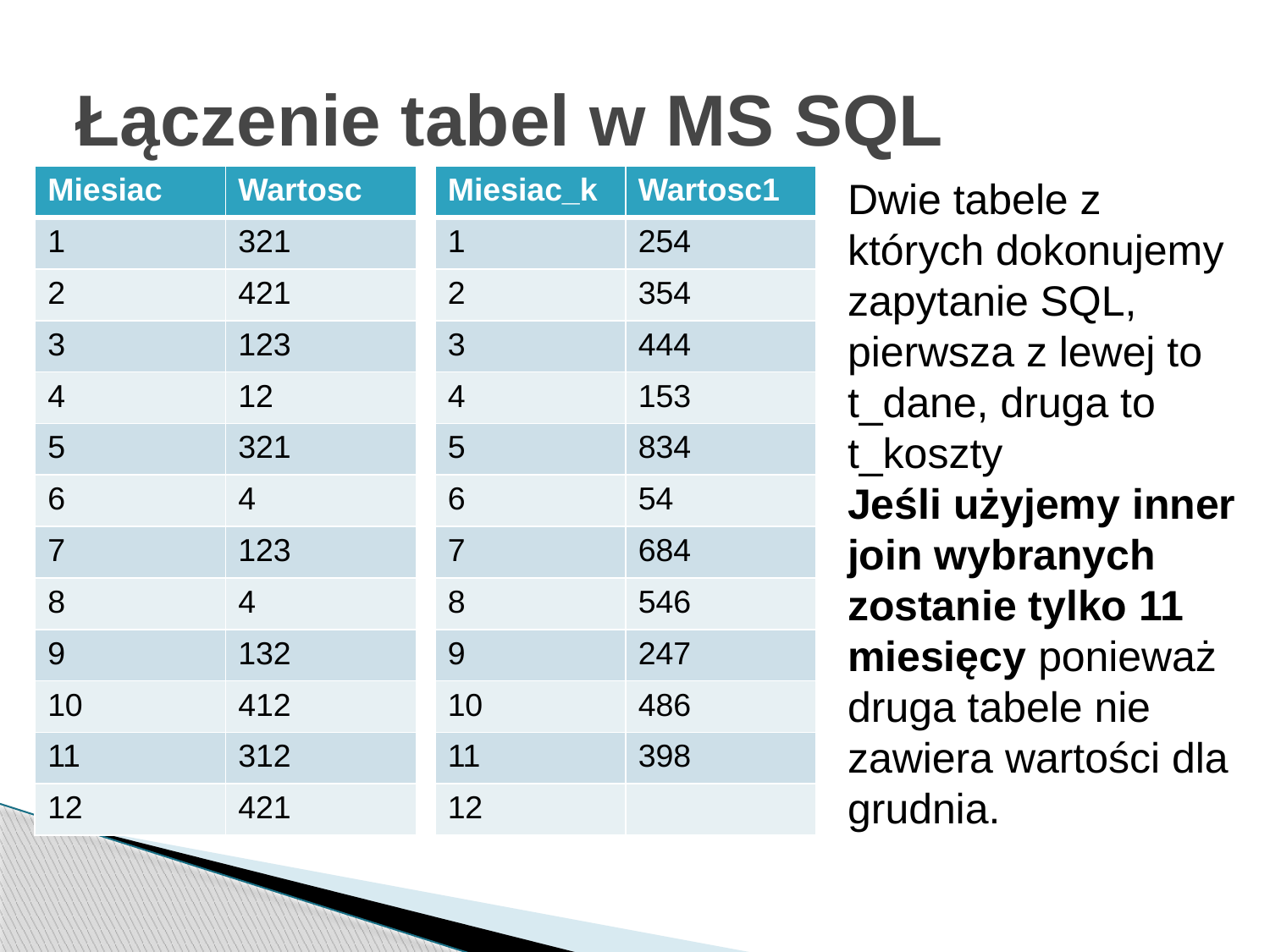

# Łączenie tabel w MS SQL
| Miesiac | Wartosc |
| --- | --- |
| 1 | 321 |
| 2 | 421 |
| 3 | 123 |
| 4 | 12 |
| 5 | 321 |
| 6 | 4 |
| 7 | 123 |
| 8 | 4 |
| 9 | 132 |
| 10 | 412 |
| 11 | 312 |
| 12 | 421 |
| Miesiac\_k | Wartosc1 |
| --- | --- |
| 1 | 254 |
| 2 | 354 |
| 3 | 444 |
| 4 | 153 |
| 5 | 834 |
| 6 | 54 |
| 7 | 684 |
| 8 | 546 |
| 9 | 247 |
| 10 | 486 |
| 11 | 398 |
| 12 |  |
Dwie tabele z których dokonujemy zapytanie SQL, pierwsza z lewej to t_dane, druga to t_koszty
Jeśli użyjemy inner join wybranych zostanie tylko 11 miesięcy ponieważ druga tabele nie zawiera wartości dla grudnia.